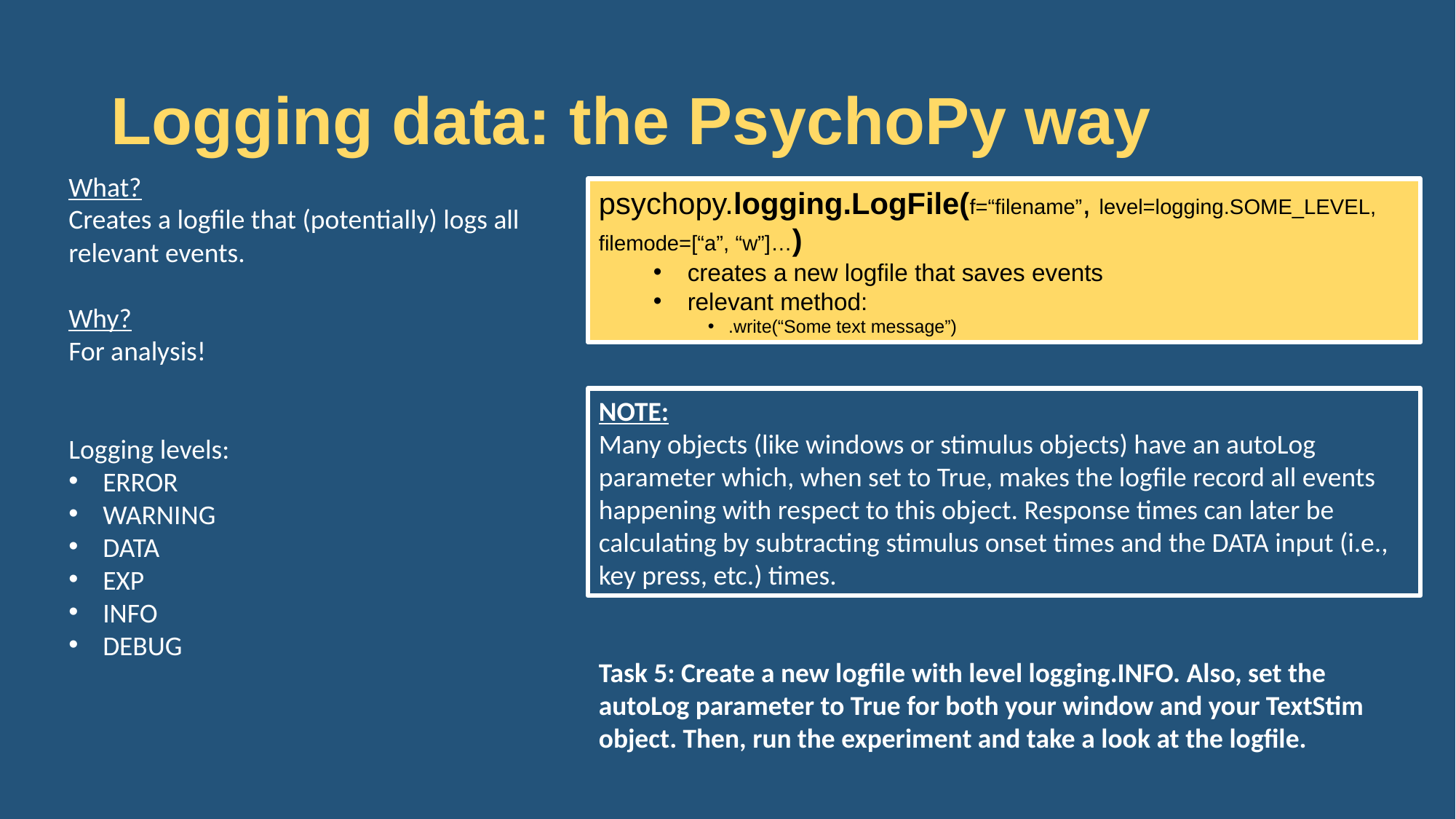

# Logging data: the PsychoPy way
What?
Creates a logfile that (potentially) logs all relevant events.

Why?
For analysis!

Logging levels:
ERROR
WARNING
DATA
EXP
INFO
DEBUG

psychopy.logging.LogFile(f=“filename”, level=logging.SOME_LEVEL,
filemode=[“a”, “w”]…)
creates a new logfile that saves events
relevant method:
.write(“Some text message”)
NOTE:
Many objects (like windows or stimulus objects) have an autoLog parameter which, when set to True, makes the logfile record all events happening with respect to this object. Response times can later be calculating by subtracting stimulus onset times and the DATA input (i.e., key press, etc.) times.
Task 5: Create a new logfile with level logging.INFO. Also, set the autoLog parameter to True for both your window and your TextStim object. Then, run the experiment and take a look at the logfile.